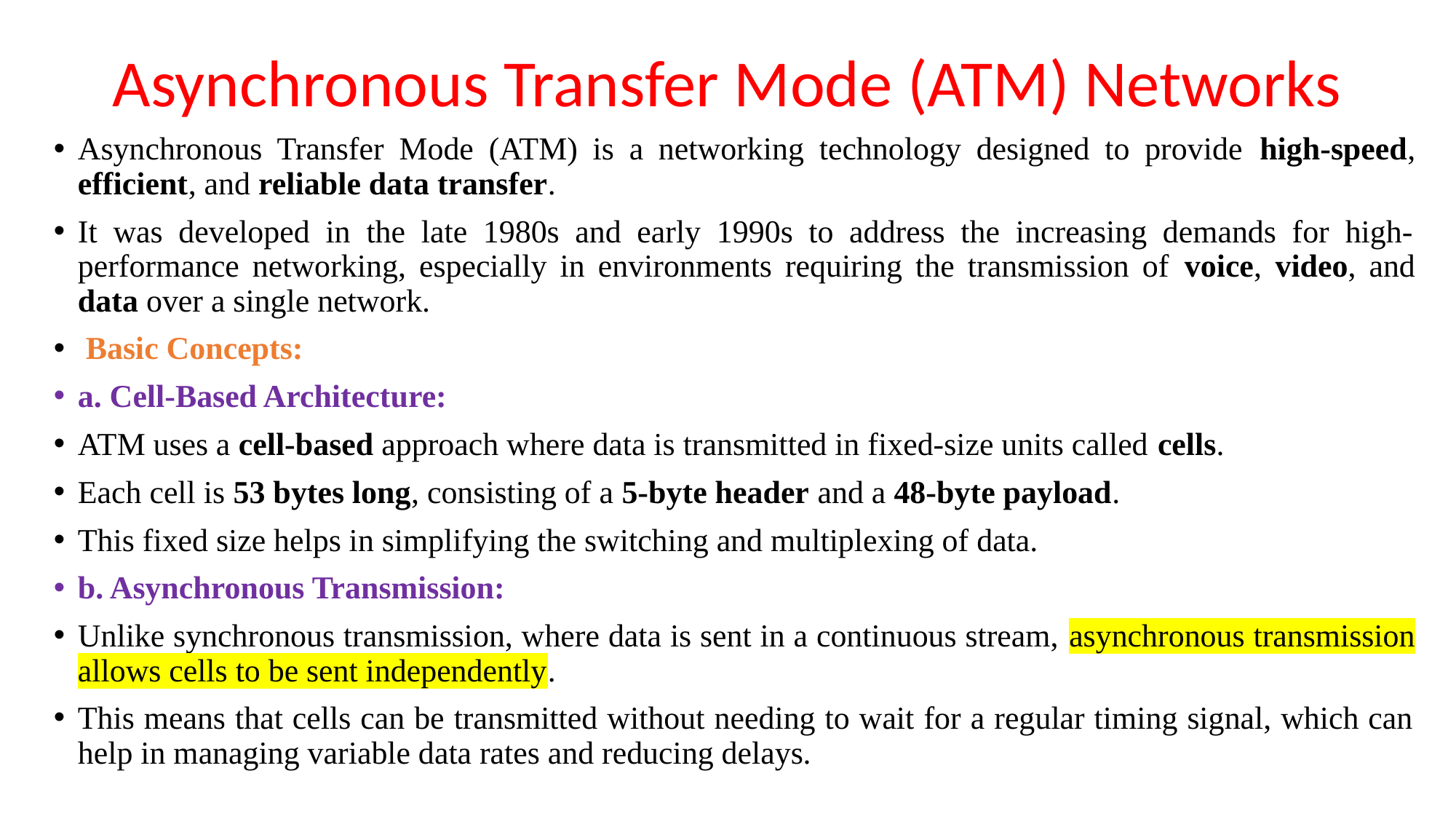

# Asynchronous Transfer Mode (ATM) Networks
Asynchronous Transfer Mode (ATM) is a networking technology designed to provide high-speed, efficient, and reliable data transfer.
It was developed in the late 1980s and early 1990s to address the increasing demands for high-performance networking, especially in environments requiring the transmission of voice, video, and data over a single network.
 Basic Concepts:
a. Cell-Based Architecture:
ATM uses a cell-based approach where data is transmitted in fixed-size units called cells.
Each cell is 53 bytes long, consisting of a 5-byte header and a 48-byte payload.
This fixed size helps in simplifying the switching and multiplexing of data.
b. Asynchronous Transmission:
Unlike synchronous transmission, where data is sent in a continuous stream, asynchronous transmission allows cells to be sent independently.
This means that cells can be transmitted without needing to wait for a regular timing signal, which can help in managing variable data rates and reducing delays.